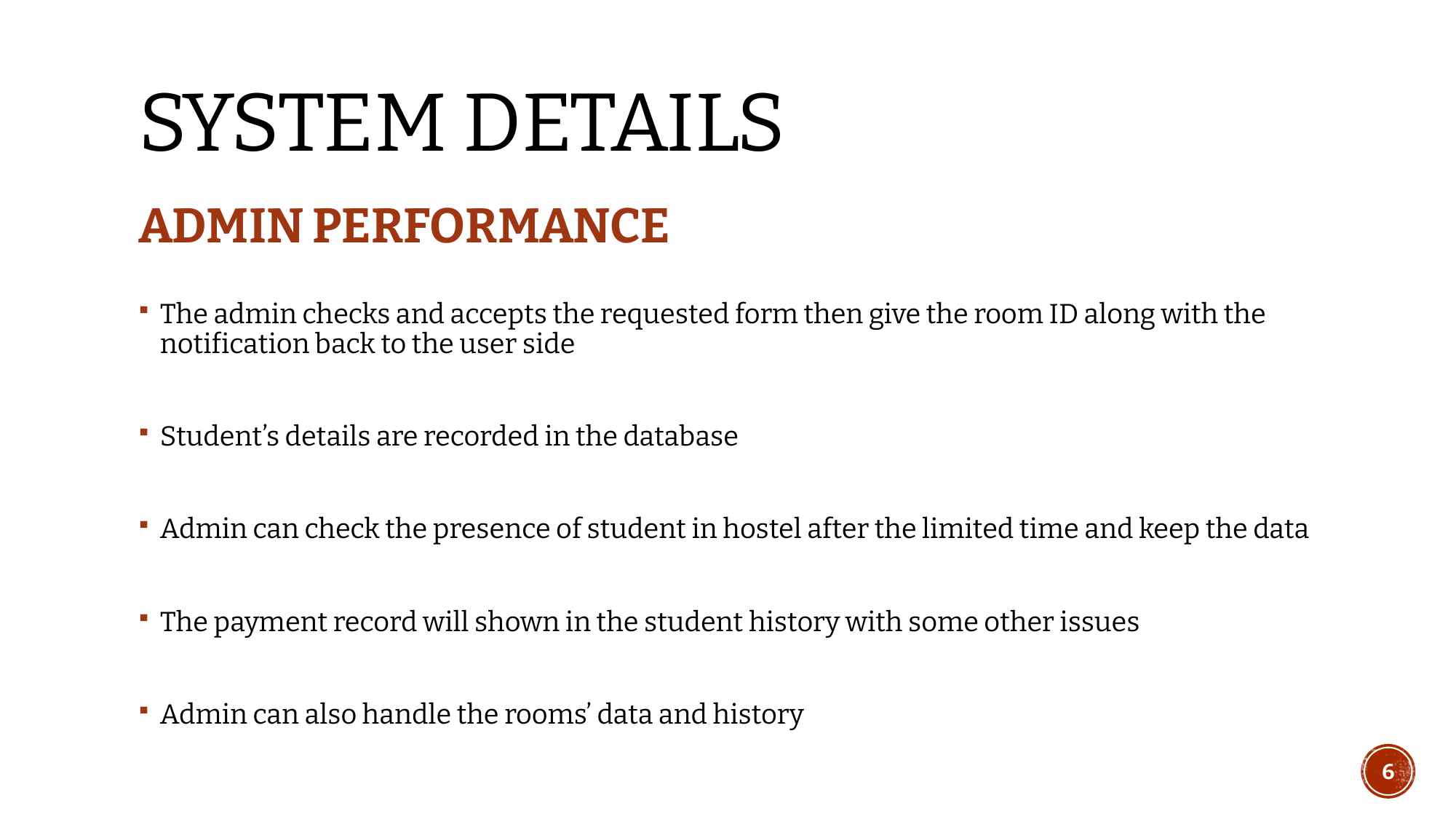

# System details
ADMIN PERFORMANCE
The admin checks and accepts the requested form then give the room ID along with the notification back to the user side

Student’s details are recorded in the database

Admin can check the presence of student in hostel after the limited time and keep the data

The payment record will shown in the student history with some other issues

Admin can also handle the rooms’ data and history

6